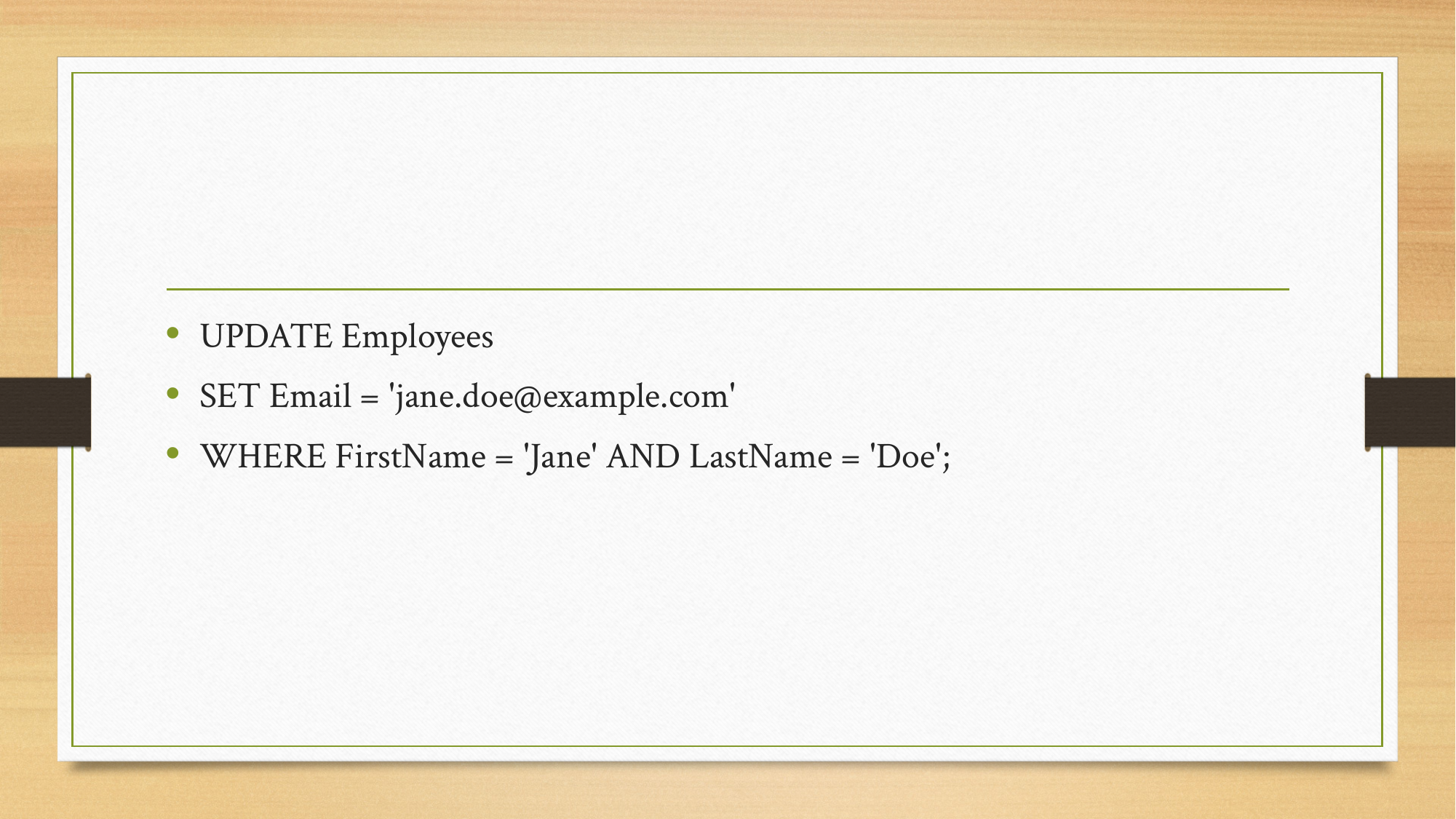

#
UPDATE Employees
SET Email = 'jane.doe@example.com'
WHERE FirstName = 'Jane' AND LastName = 'Doe';